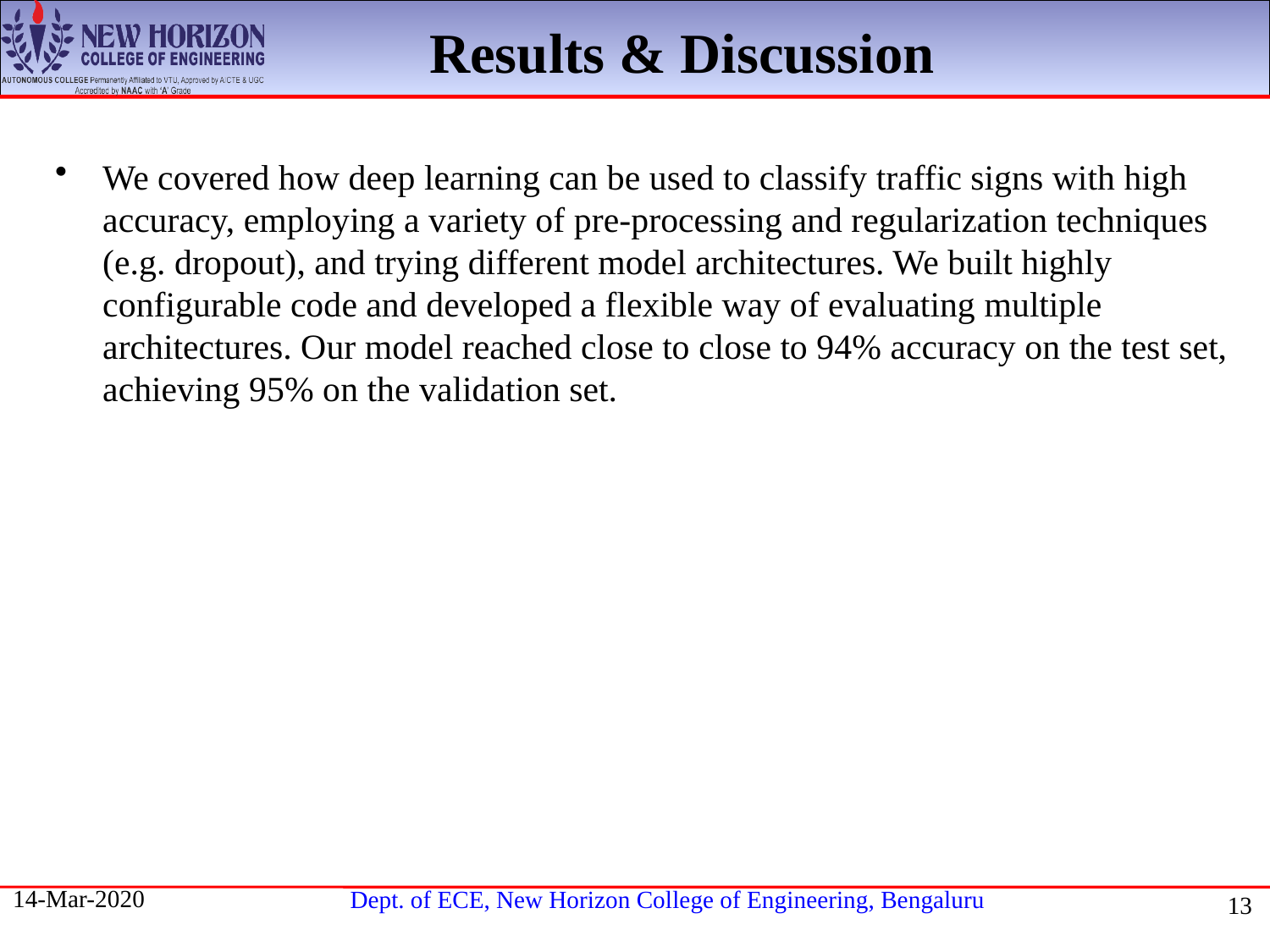

Results & Discussion
We covered how deep learning can be used to classify traffic signs with high accuracy, employing a variety of pre-processing and regularization techniques (e.g. dropout), and trying different model architectures. We built highly configurable code and developed a flexible way of evaluating multiple architectures. Our model reached close to close to 94% accuracy on the test set, achieving 95% on the validation set.
14-Mar-2020

13